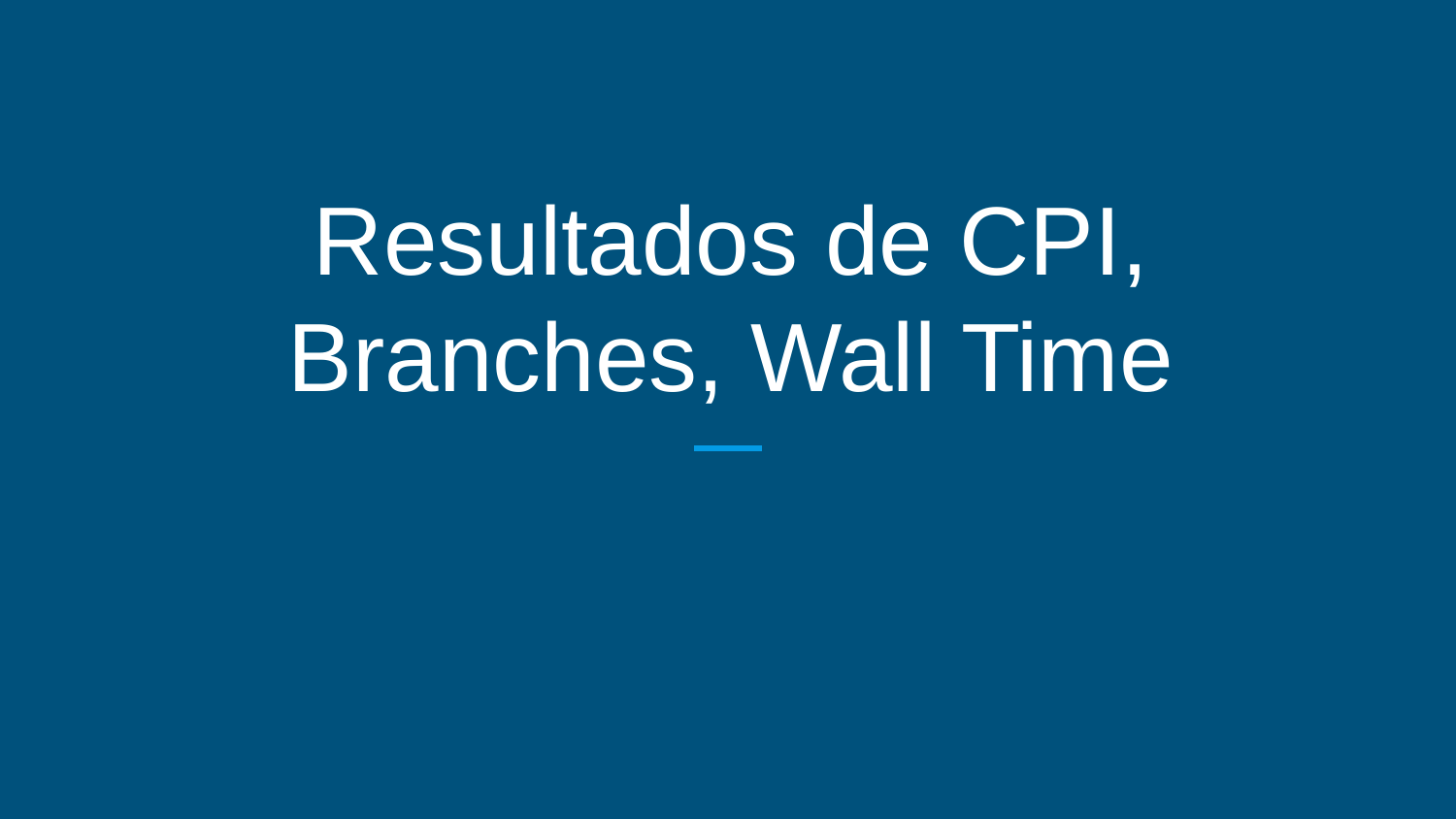

# Resultados de CPI, Branches, Wall Time